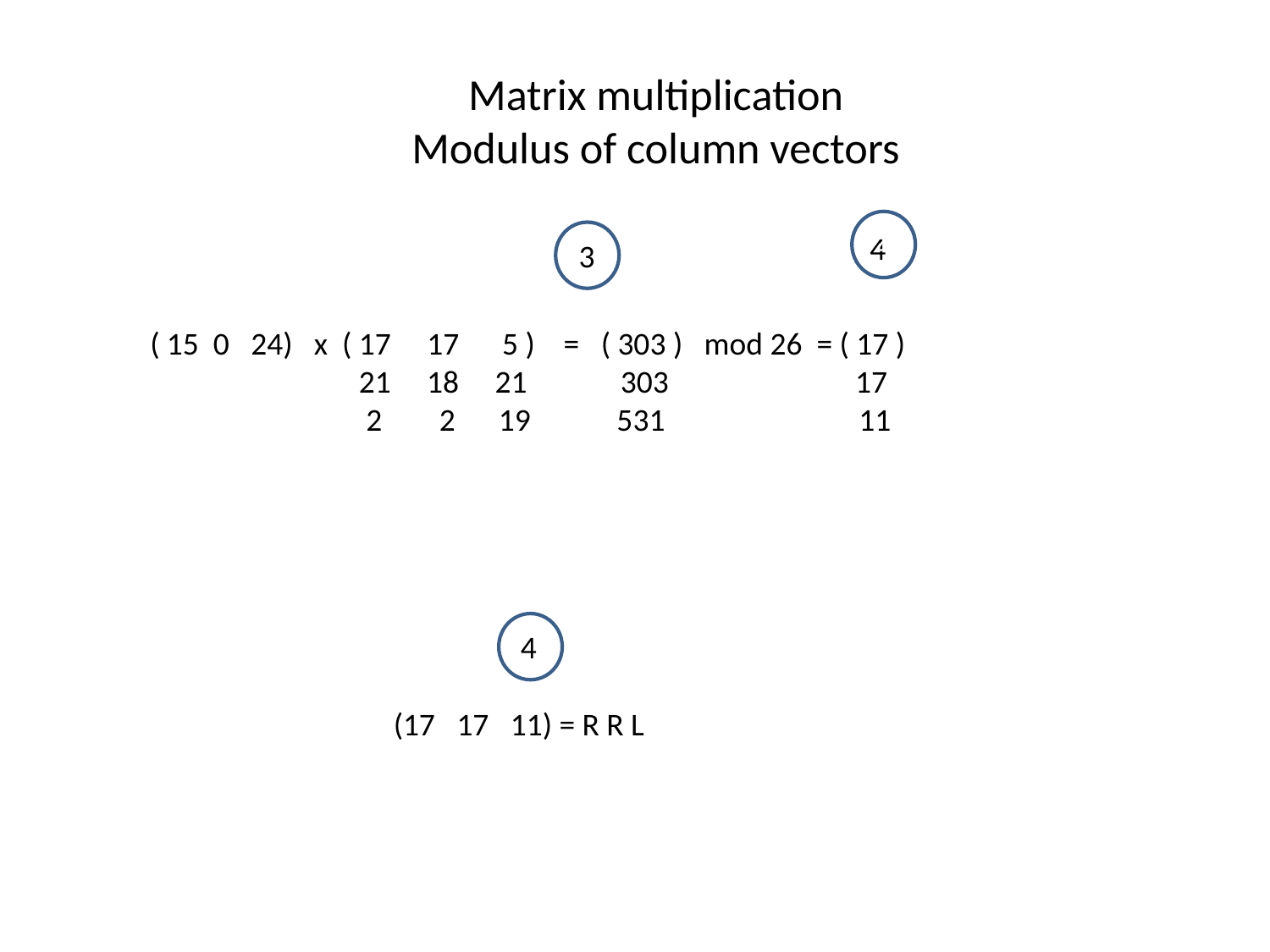

Matrix multiplication
Modulus of column vectors
4

4
3
( 15  0   24)   x  ( 17     17      5 )    =   ( 303 )   mod 26  = ( 17 )
                             21     18     21             303                          17
                              2        2      19            531                           11
4
4
(17   17   11) = R R L